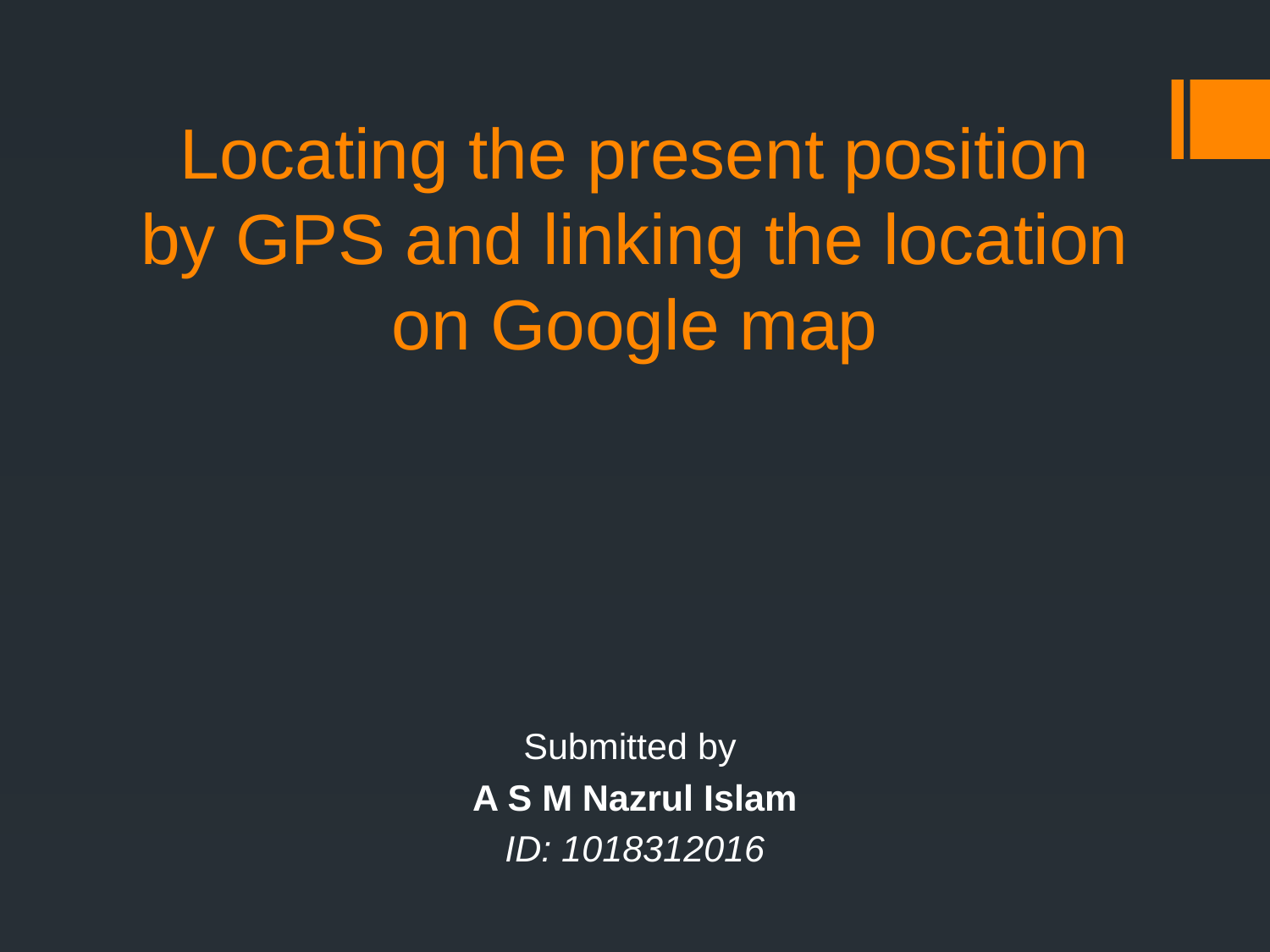

# Locating the present position by GPS and linking the location on Google map
Submitted by
A S M Nazrul Islam
ID: 1018312016